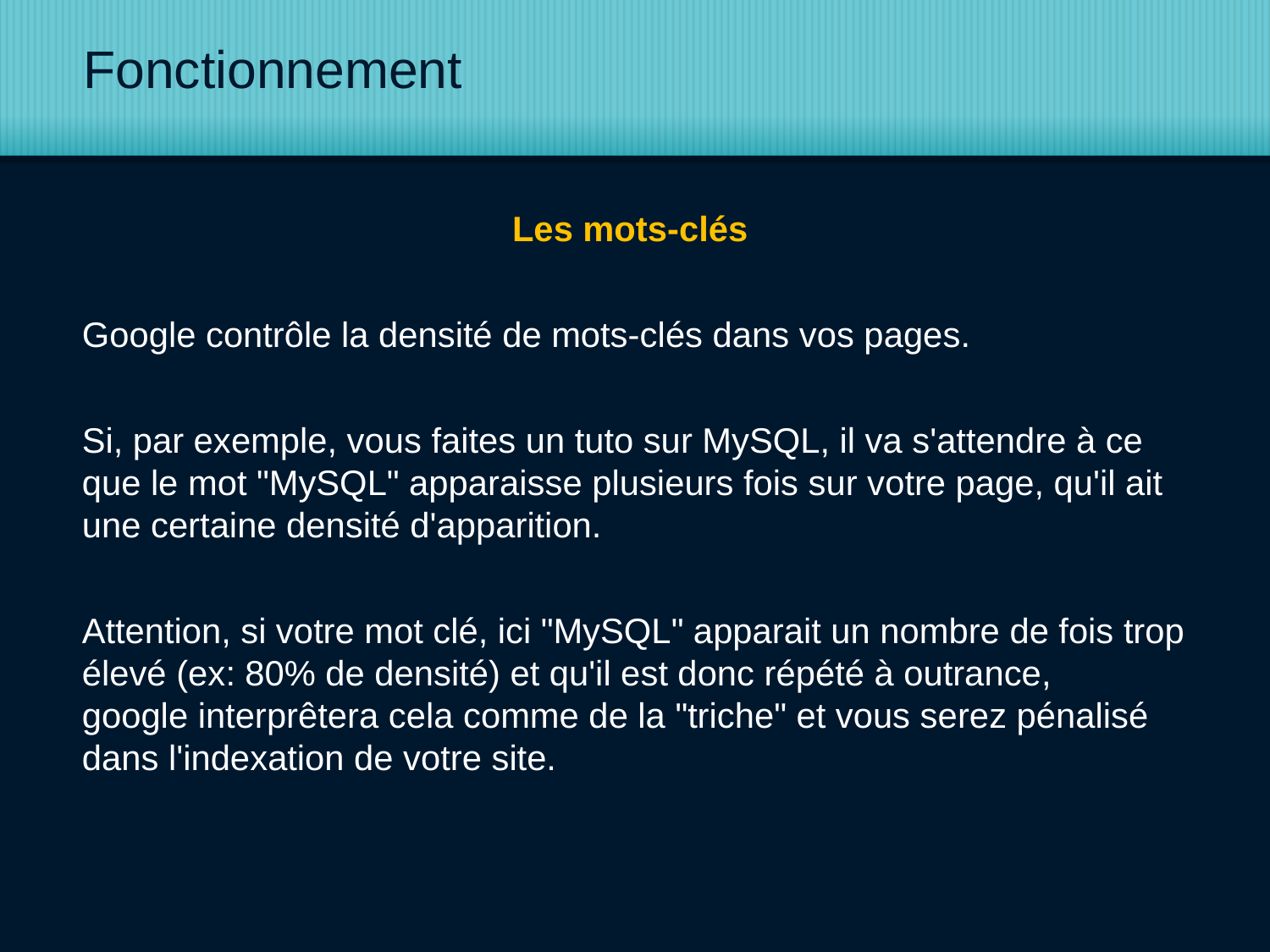

# Fonctionnement
Les mots-clés
Google contrôle la densité de mots-clés dans vos pages.
Si, par exemple, vous faites un tuto sur MySQL, il va s'attendre à ce que le mot "MySQL" apparaisse plusieurs fois sur votre page, qu'il ait une certaine densité d'apparition.
Attention, si votre mot clé, ici "MySQL" apparait un nombre de fois trop élevé (ex: 80% de densité) et qu'il est donc répété à outrance,
google interprêtera cela comme de la "triche" et vous serez pénalisé dans l'indexation de votre site.

19